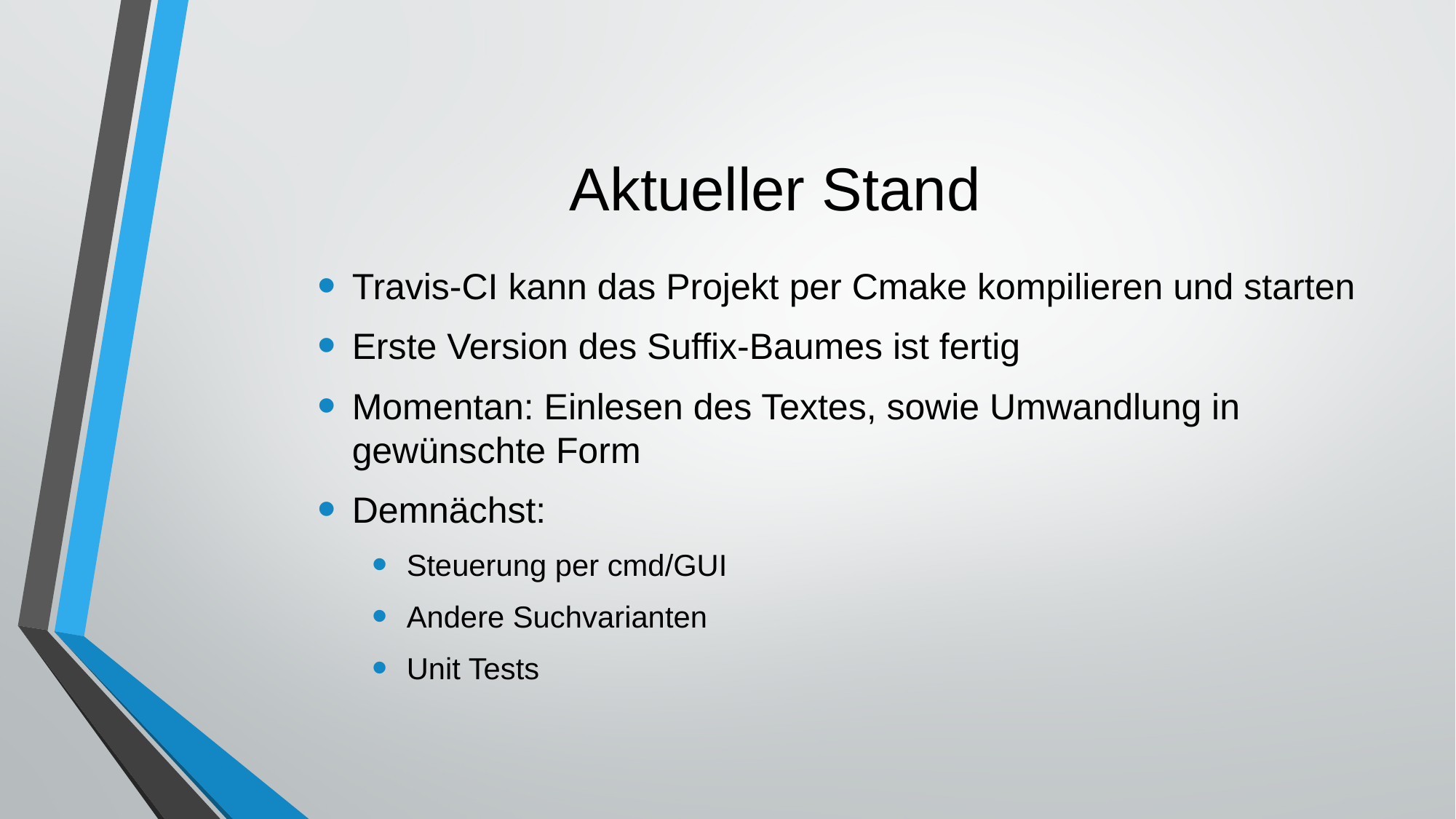

# Aktueller Stand
Travis-CI kann das Projekt per Cmake kompilieren und starten
Erste Version des Suffix-Baumes ist fertig
Momentan: Einlesen des Textes, sowie Umwandlung in gewünschte Form
Demnächst:
Steuerung per cmd/GUI
Andere Suchvarianten
Unit Tests